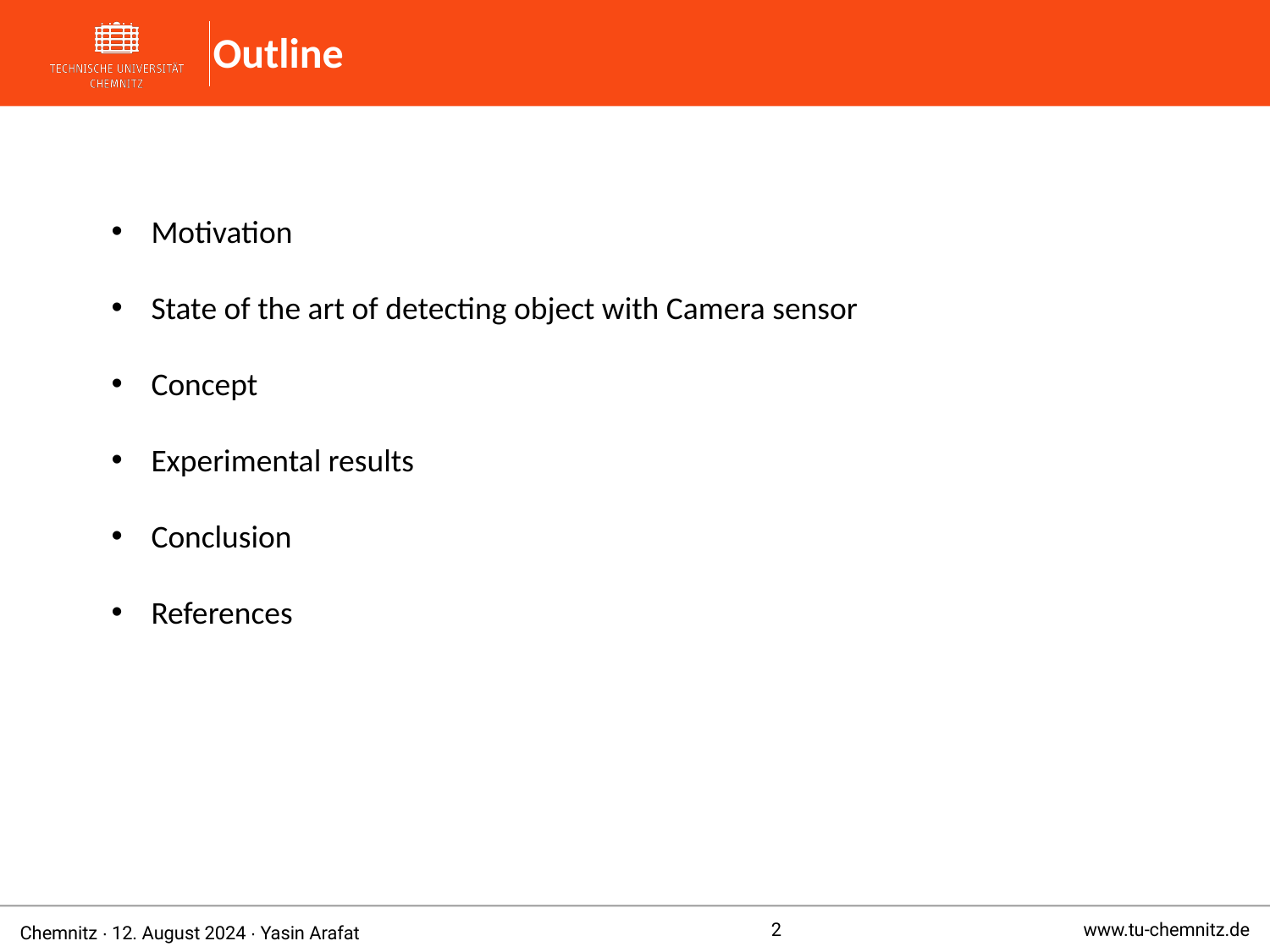

# Outline
Motivation
State of the art of detecting object with Camera sensor
Concept
Experimental results
Conclusion
References